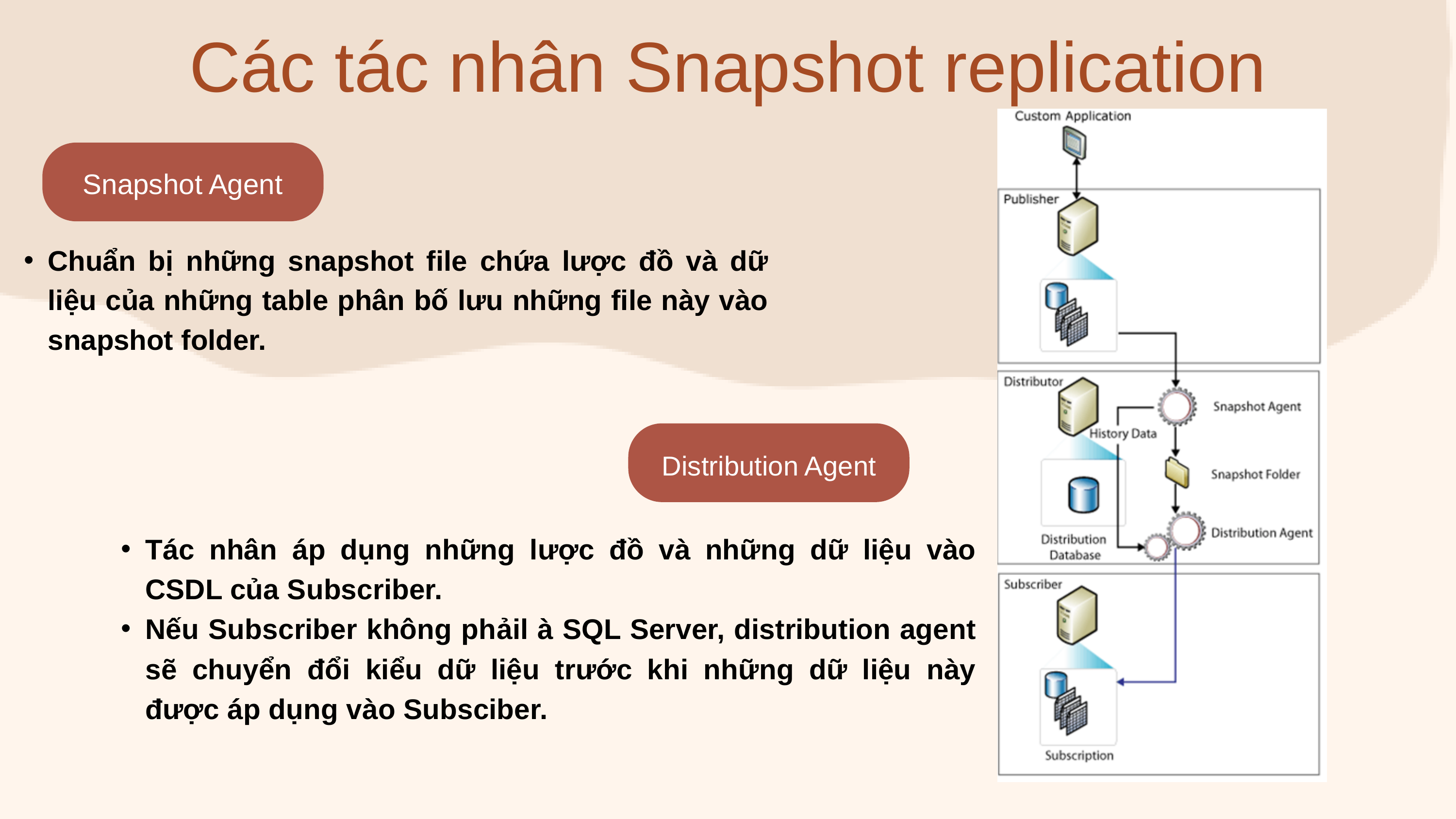

Các tác nhân Snapshot replication

Snapshot Agent
Chuẩn bị những snapshot file chứa lược đồ và dữ liệu của những table phân bố lưu những file này vào snapshot folder.

Distribution Agent
Tác nhân áp dụng những lược đồ và những dữ liệu vào CSDL của Subscriber.
Nếu Subscriber không phảil à SQL Server, distribution agent sẽ chuyển đổi kiểu dữ liệu trước khi những dữ liệu này được áp dụng vào Subsciber.